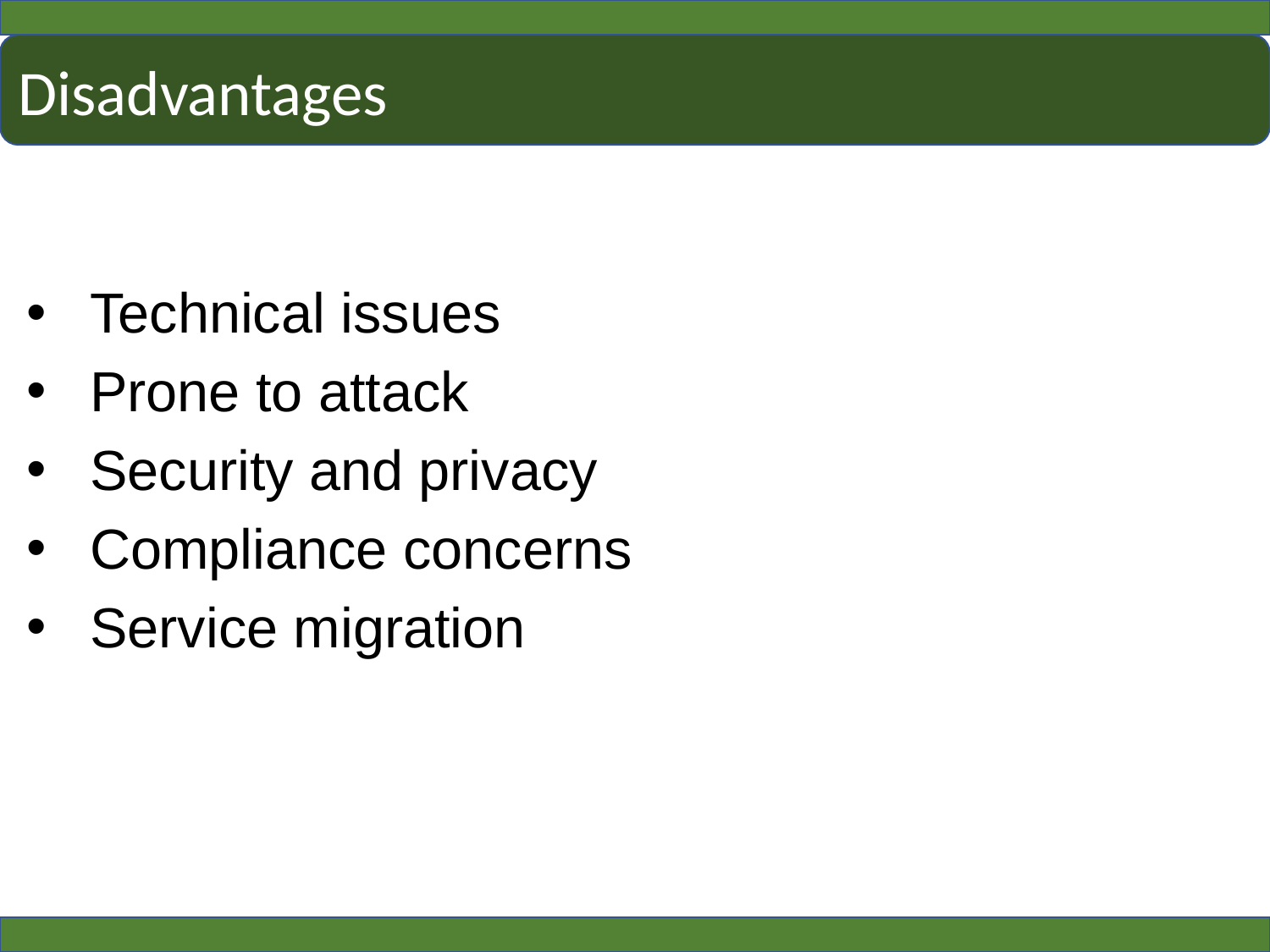

Disadvantages

Technical issues
Prone to attack
Security and privacy
Compliance concerns
Service migration